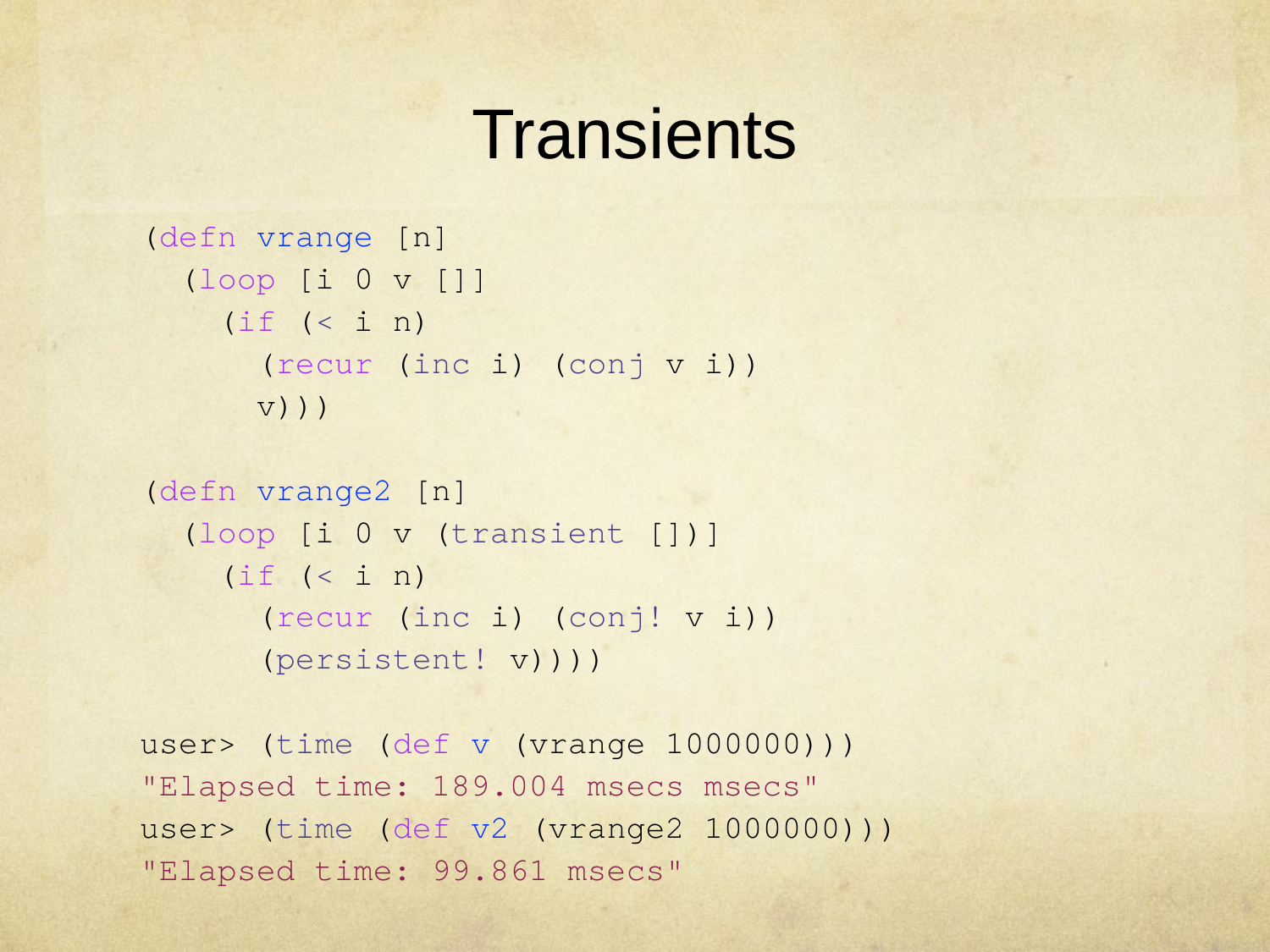

# Transients
(defn vrange [n]
  (loop [i 0 v []]
    (if (< i n)
      (recur (inc i) (conj v i))
      v)))

(defn vrange2 [n]
  (loop [i 0 v (transient [])]
    (if (< i n)
      (recur (inc i) (conj! v i))
      (persistent! v))))

user> (time (def v (vrange 1000000)))
"Elapsed time: 189.004 msecs msecs"
user> (time (def v2 (vrange2 1000000)))
"Elapsed time: 99.861 msecs"